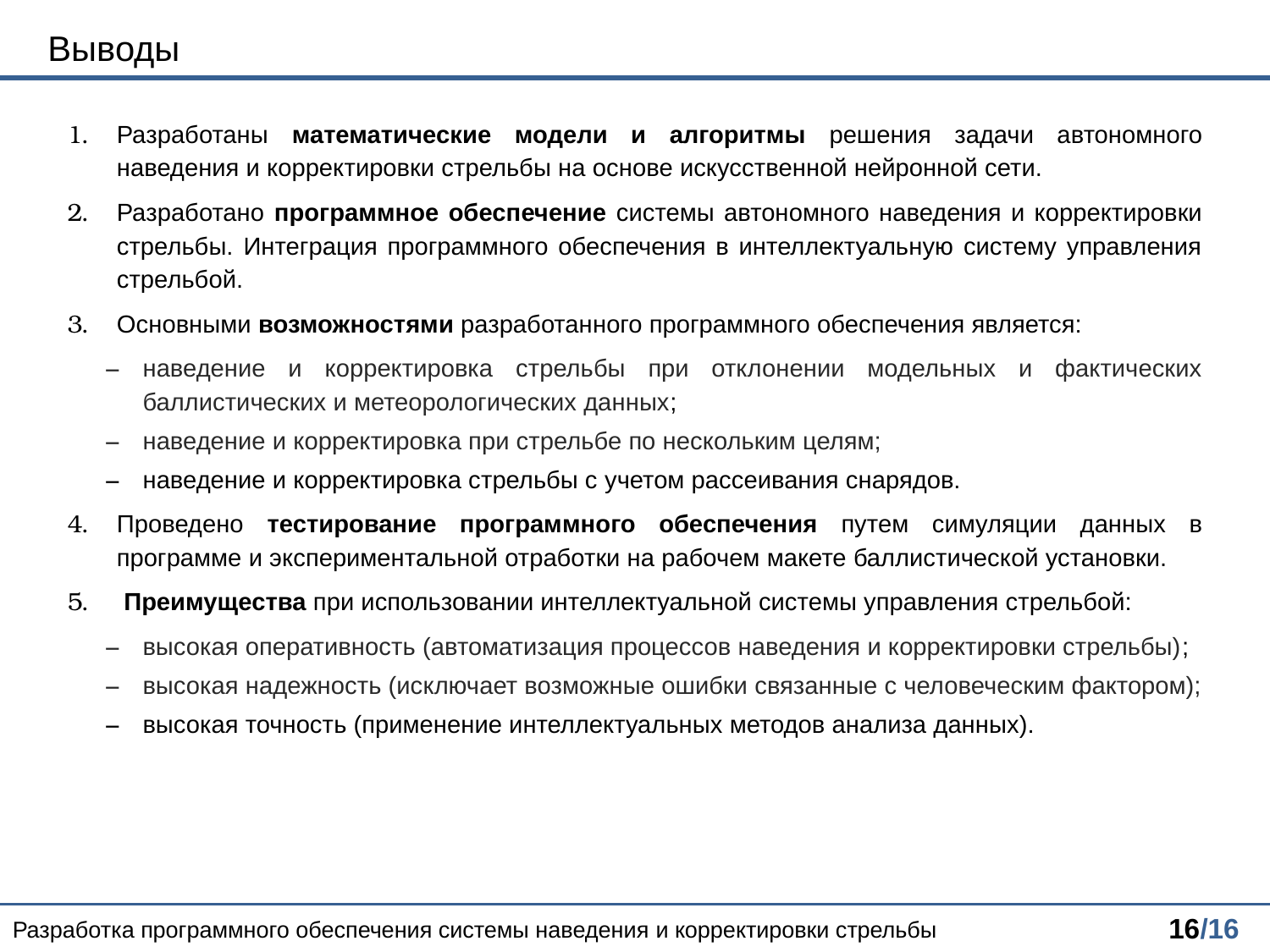

Выводы
Разработаны математические модели и алгоритмы решения задачи автономного наведения и корректировки стрельбы на основе искусственной нейронной сети.
Разработано программное обеспечение системы автономного наведения и корректировки стрельбы. Интеграция программного обеспечения в интеллектуальную систему управления стрельбой.
Основными возможностями разработанного программного обеспечения является:
наведение и корректировка стрельбы при отклонении модельных и фактических баллистических и метеорологических данных;
наведение и корректировка при стрельбе по нескольким целям;
наведение и корректировка стрельбы с учетом рассеивания снарядов.
Проведено тестирование программного обеспечения путем симуляции данных в программе и экспериментальной отработки на рабочем макете баллистической установки.
 Преимущества при использовании интеллектуальной системы управления стрельбой:
высокая оперативность (автоматизация процессов наведения и корректировки стрельбы);
высокая надежность (исключает возможные ошибки связанные с человеческим фактором);
высокая точность (применение интеллектуальных методов анализа данных).
16/16
Разработка программного обеспечения системы наведения и корректировки стрельбы